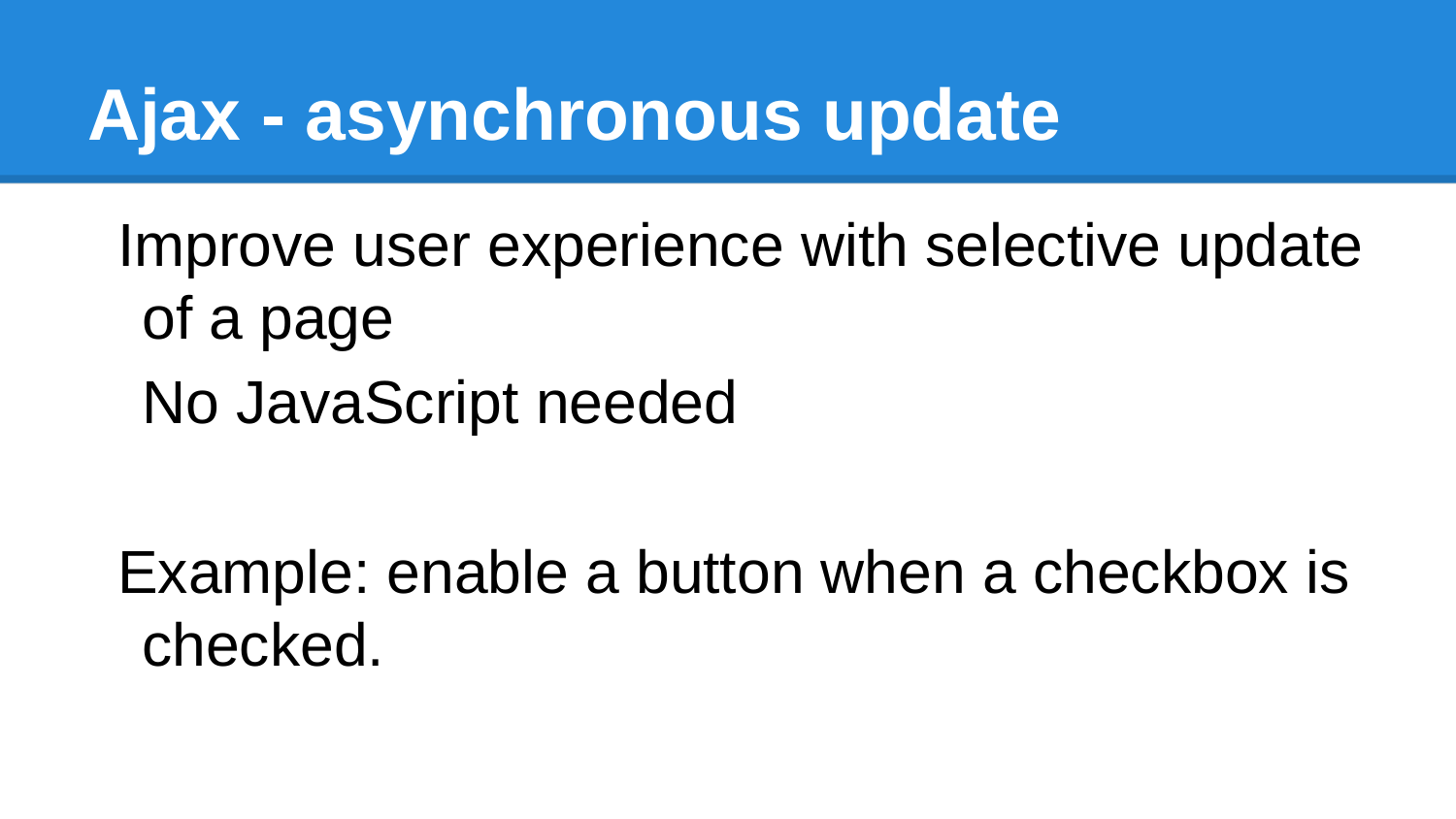

# Ajax - asynchronous update
Improve user experience with selective update of a page
	No JavaScript needed

Example: enable a button when a checkbox is checked.